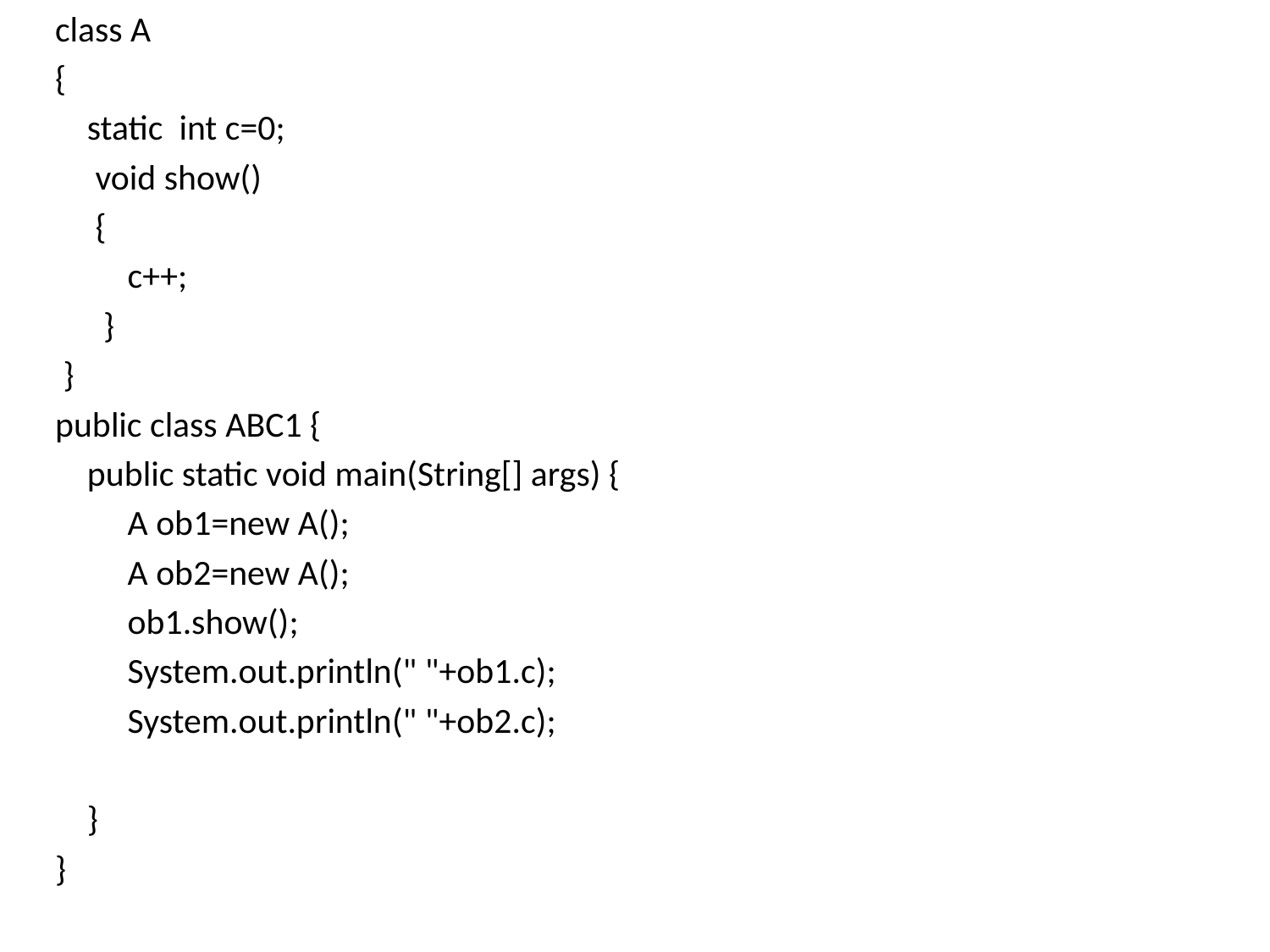

class A
{
    static  int c=0;
     void show()
     {
         c++;
      }
 }
public class ABC1 {
    public static void main(String[] args) {
         A ob1=new A();
         A ob2=new A();
         ob1.show();
         System.out.println(" "+ob1.c);
         System.out.println(" "+ob2.c);

    }
}

#